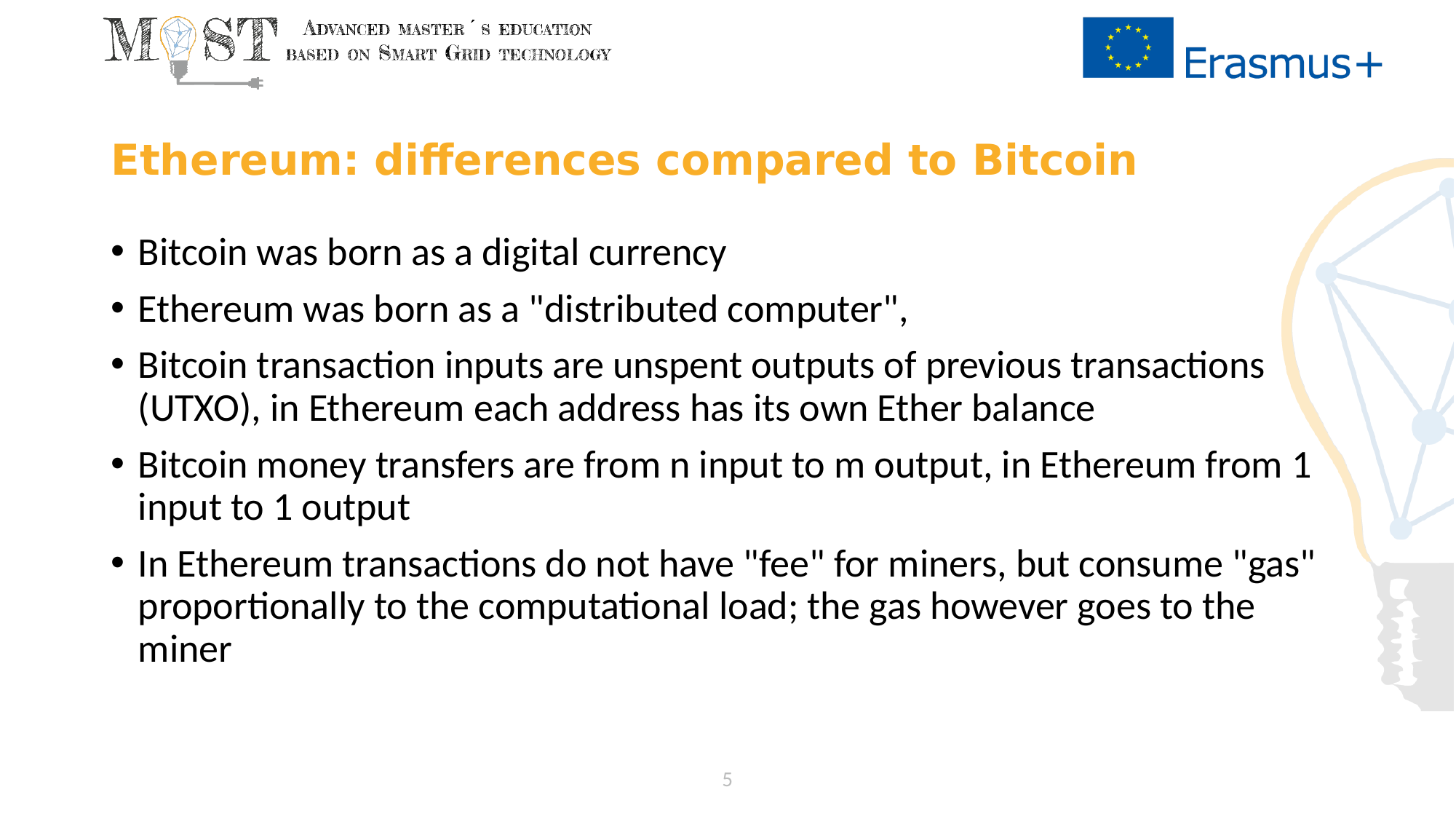

# Ethereum: differences compared to Bitcoin
Bitcoin was born as a digital currency
Ethereum was born as a "distributed computer",
Bitcoin transaction inputs are unspent outputs of previous transactions (UTXO), in Ethereum each address has its own Ether balance
Bitcoin money transfers are from n input to m output, in Ethereum from 1 input to 1 output
In Ethereum transactions do not have "fee" for miners, but consume "gas" proportionally to the computational load; the gas however goes to the miner
5